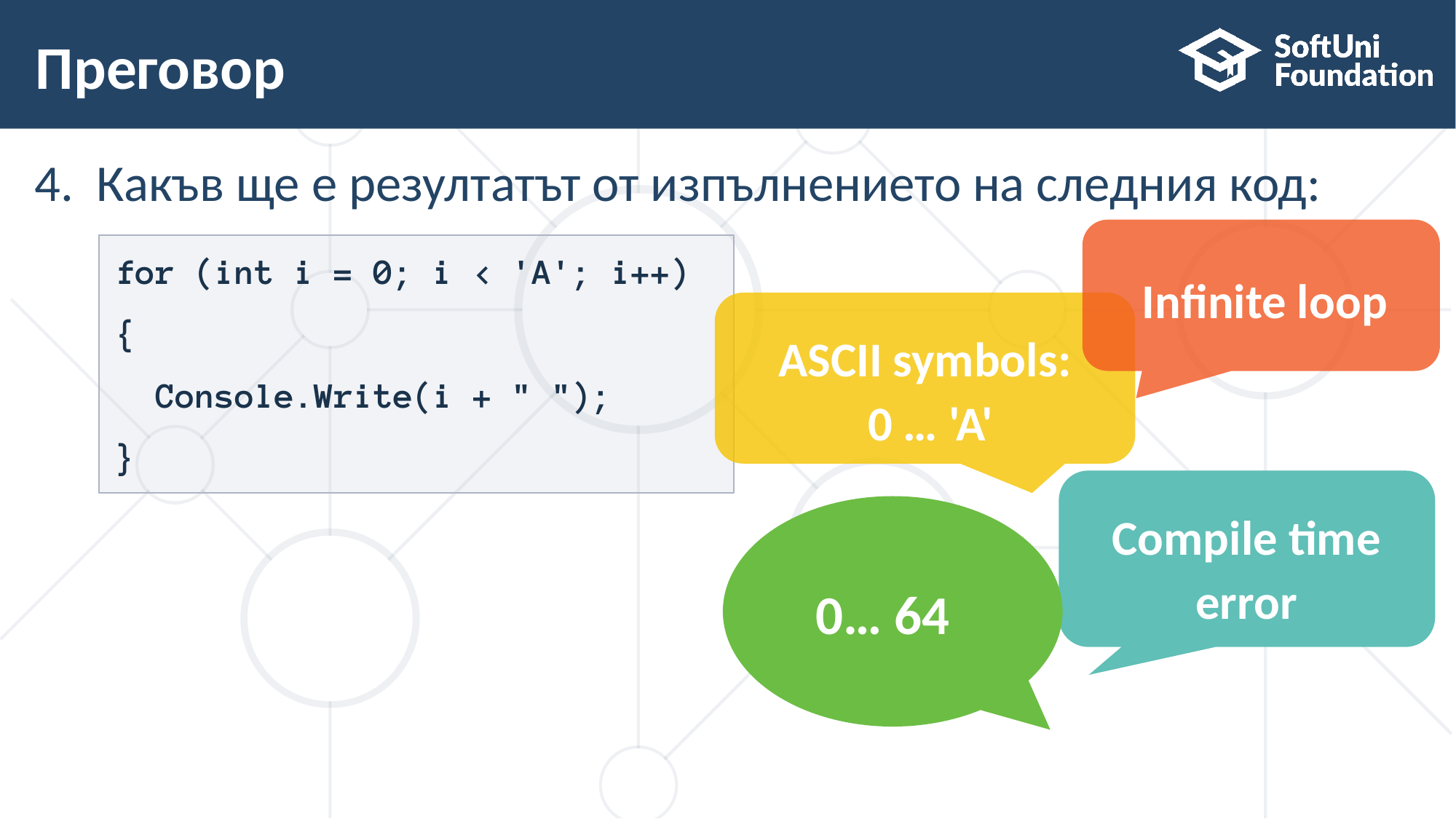

# Преговор
Какъв ще е резултатът от изпълнението на следния код:

Infinite loop
for (int i = 0; i < 'A'; i++)
{
  Console.Write(i + " ");
}

ASCII symbols:
 0 … 'A'

Compile time error

0… 64